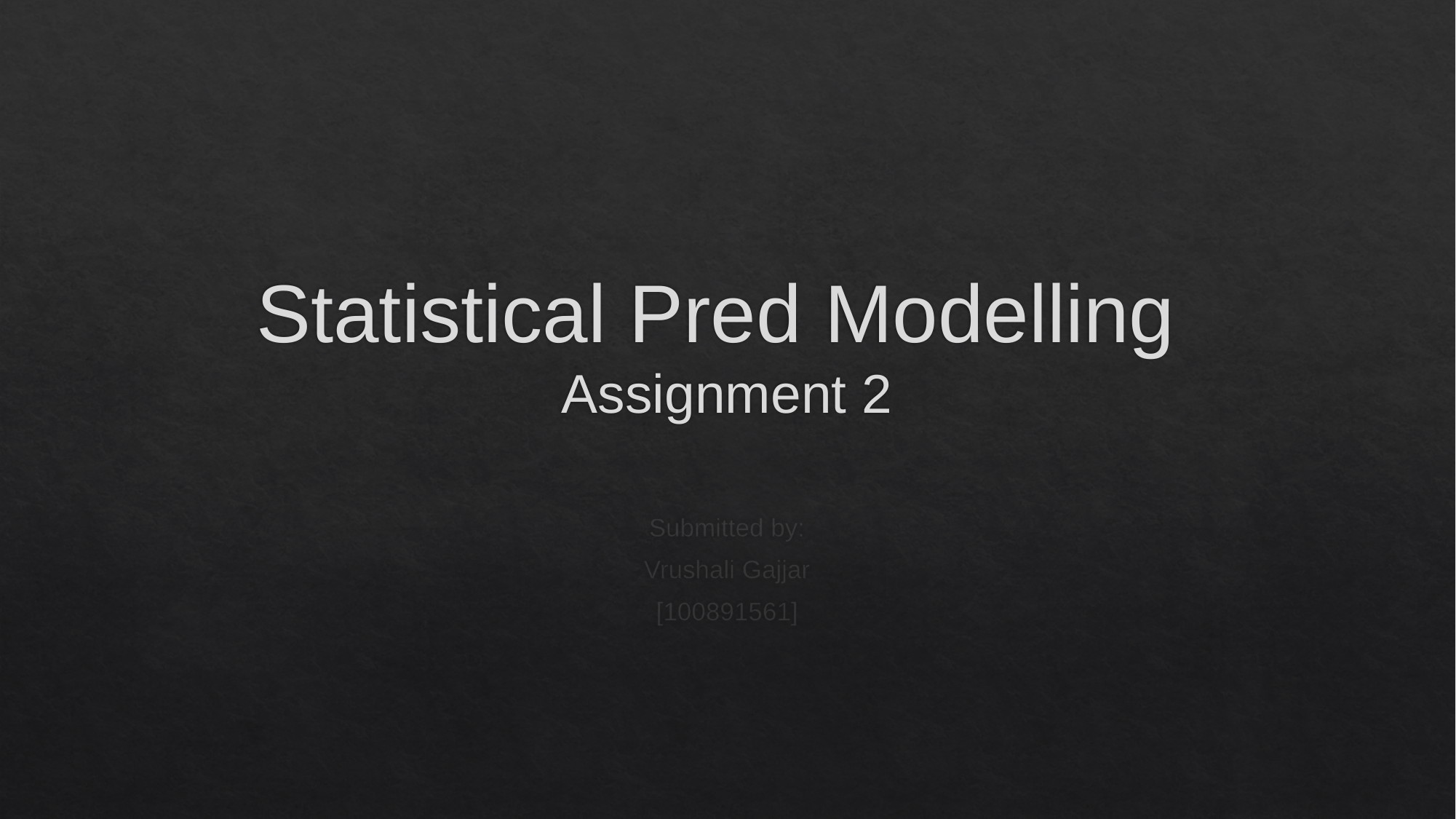

# Statistical Pred Modelling Assignment 2
Submitted by:
Vrushali Gajjar
[100891561]